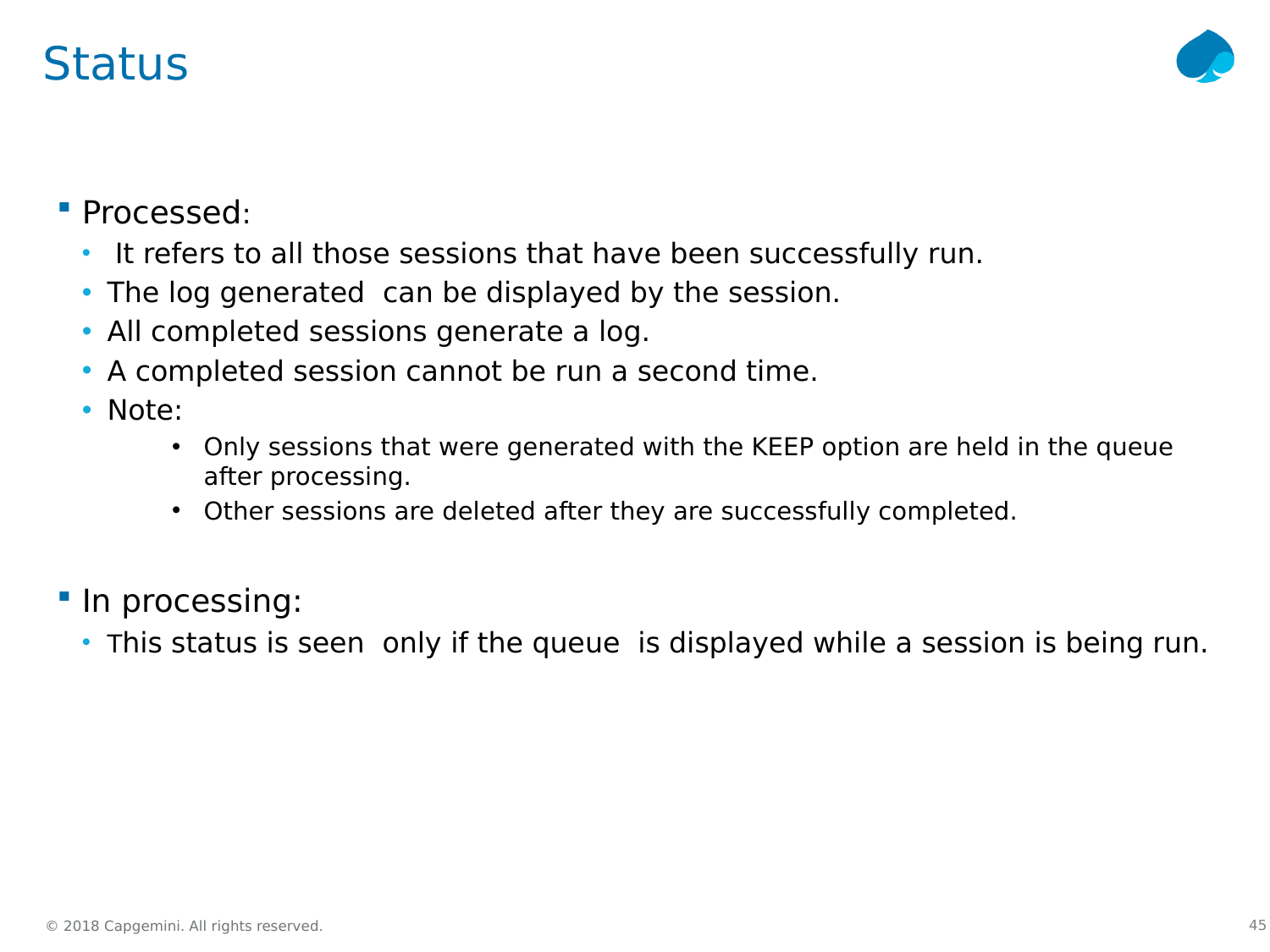

# Status
Processed:
 It refers to all those sessions that have been successfully run.
The log generated  can be displayed by the session.
All completed sessions generate a log.
A completed session cannot be run a second time.
Note:
Only sessions that were generated with the KEEP option are held in the queue after processing.
Other sessions are deleted after they are successfully completed.

In processing:
This status is seen  only if the queue  is displayed while a session is being run.